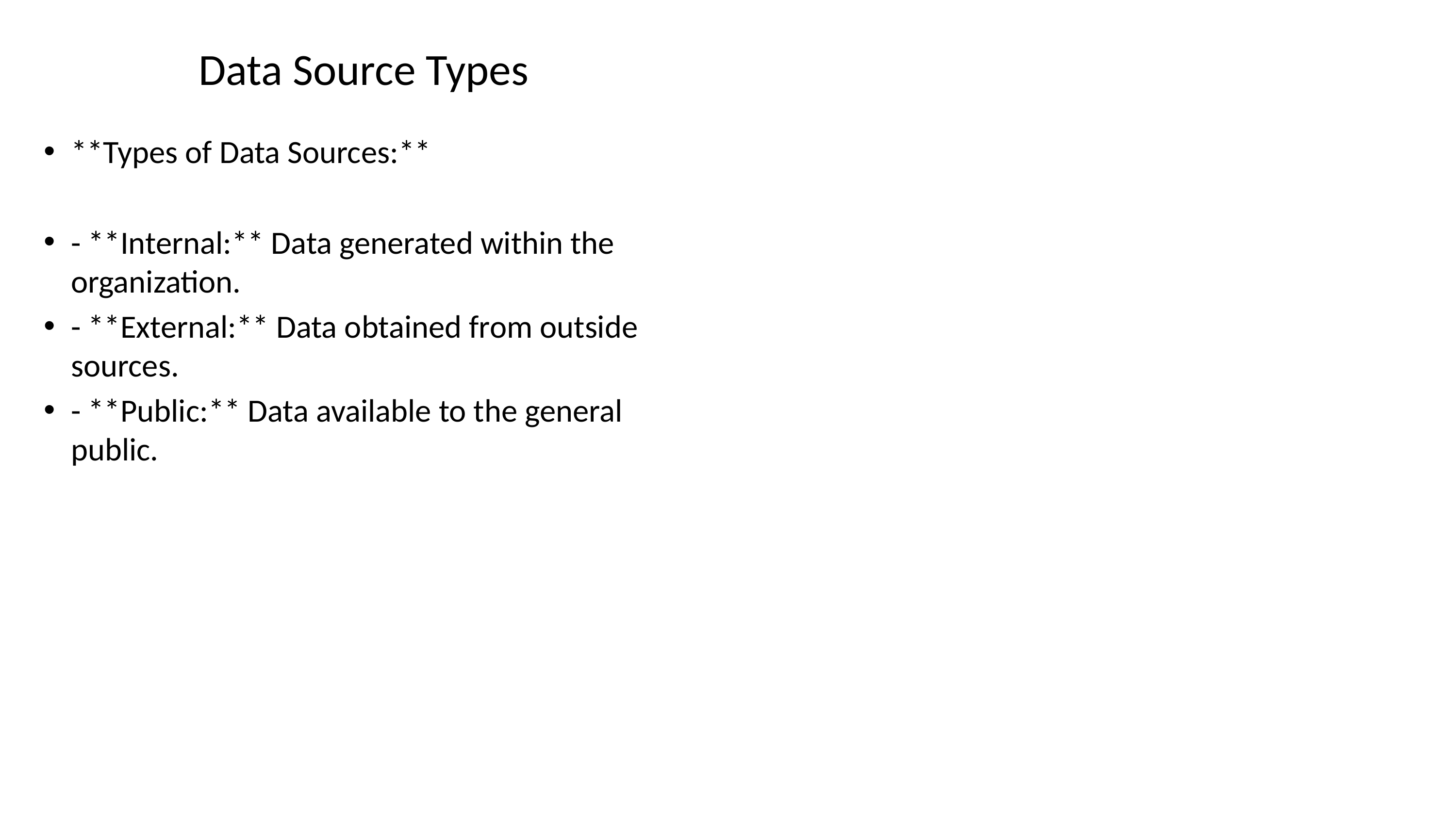

# Data Source Types
**Types of Data Sources:**

- **Internal:** Data generated within the organization.
- **External:** Data obtained from outside sources.
- **Public:** Data available to the general public.